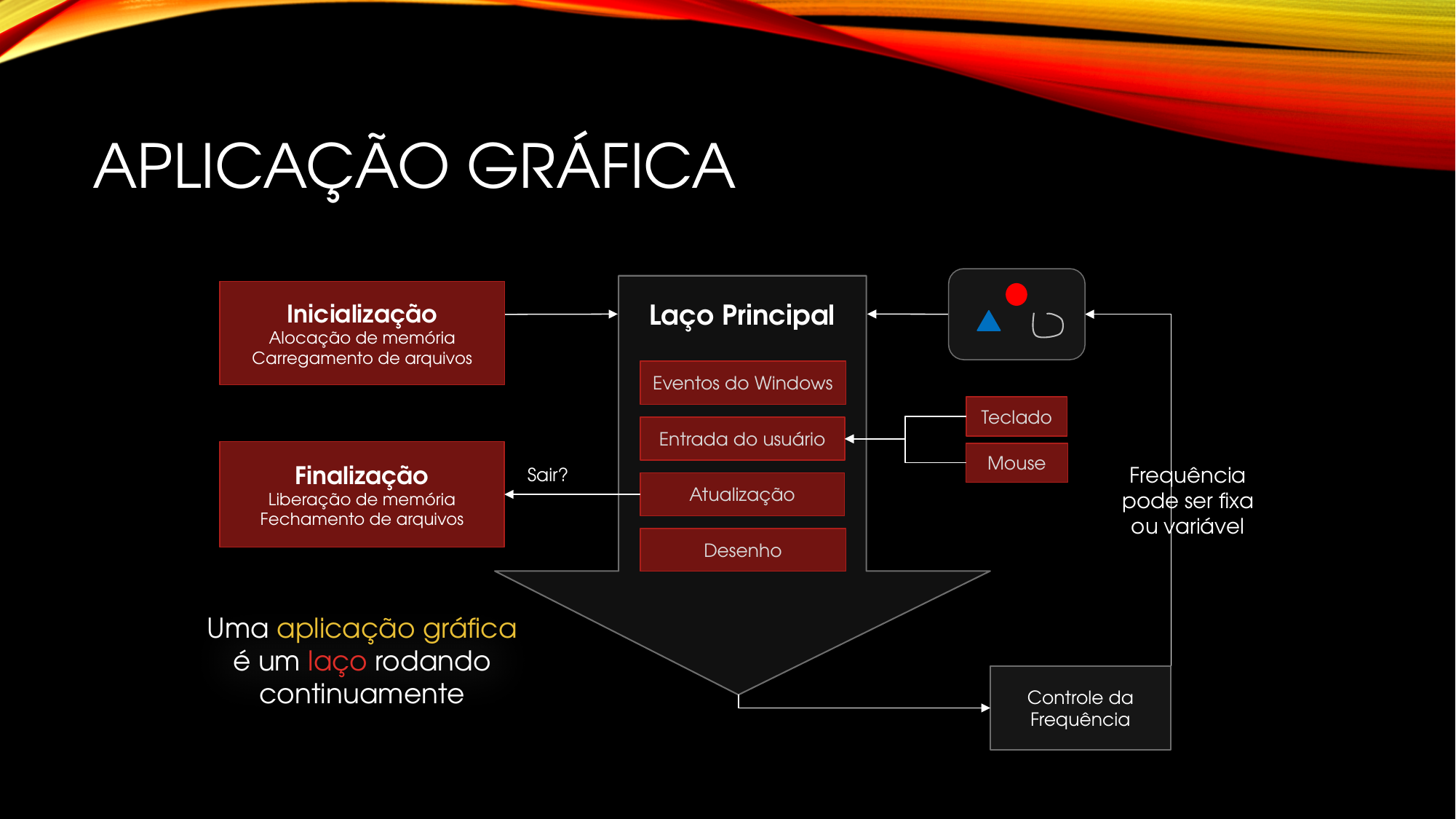

# Aplicação Gráfica

Inicialização
Alocação de memória
Carregamento de arquivos
Laço Principal
Eventos do Windows
Teclado
Entrada do usuário
Finalização
Liberação de memória Fechamento de arquivos
Mouse
Frequência pode ser fixa ou variável
Sair?
Atualização
Desenho
Uma aplicação gráfica é um laço rodando continuamente
Controle da Frequência